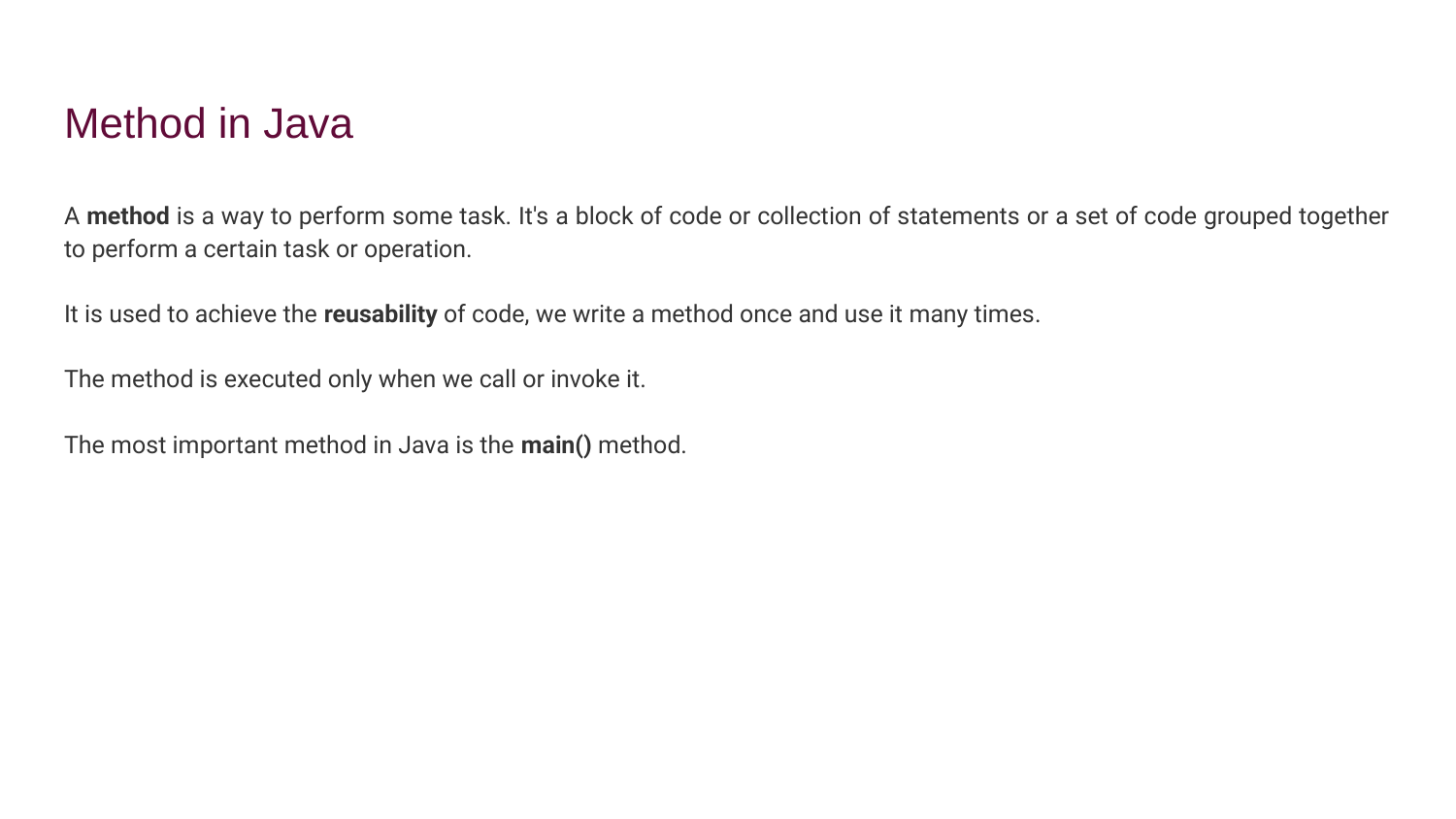

# Method in Java

A method is a way to perform some task. It's a block of code or collection of statements or a set of code grouped together to perform a certain task or operation.

It is used to achieve the reusability of code, we write a method once and use it many times.

The method is executed only when we call or invoke it.

The most important method in Java is the main() method.